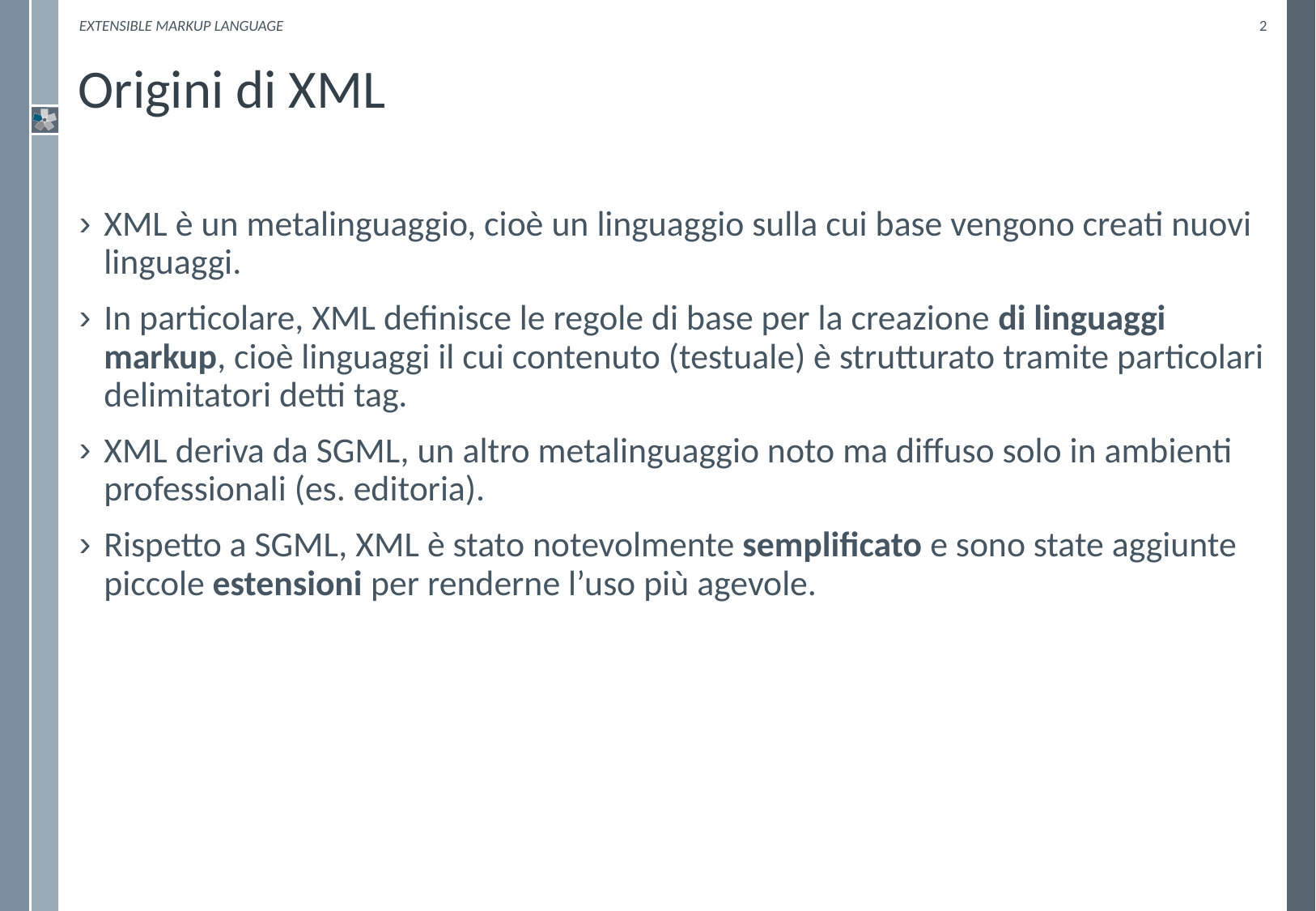

eXtensible Markup Language
2
# Origini di XML
XML è un metalinguaggio, cioè un linguaggio sulla cui base vengono creati nuovi linguaggi.
In particolare, XML definisce le regole di base per la creazione di linguaggi markup, cioè linguaggi il cui contenuto (testuale) è strutturato tramite particolari delimitatori detti tag.
XML deriva da SGML, un altro metalinguaggio noto ma diffuso solo in ambienti professionali (es. editoria).
Rispetto a SGML, XML è stato notevolmente semplificato e sono state aggiunte piccole estensioni per renderne l’uso più agevole.